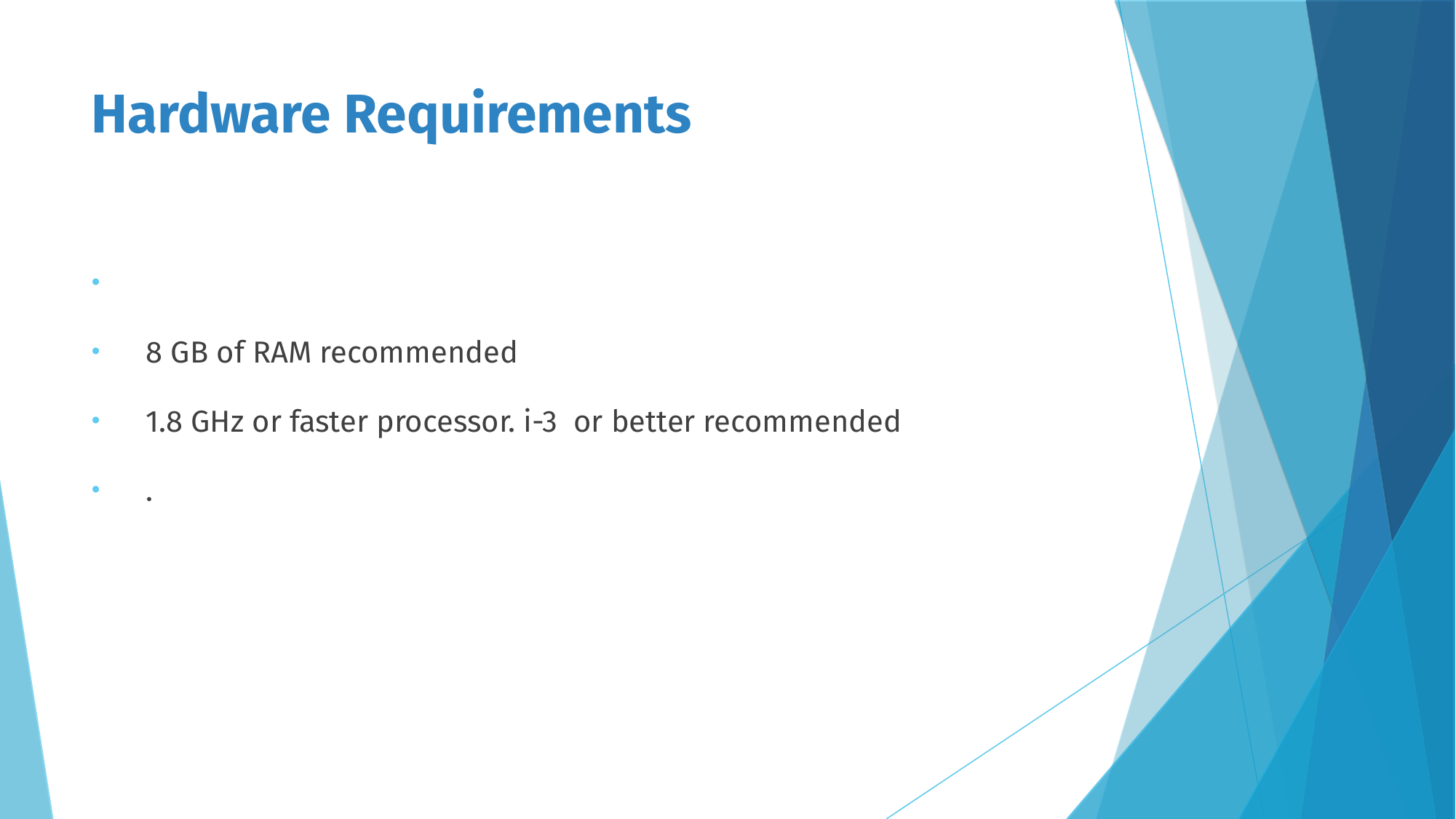

Hardware Requirements

8 GB of RAM recommended

1.8 GHz or faster processor. i-3  or better recommended

.